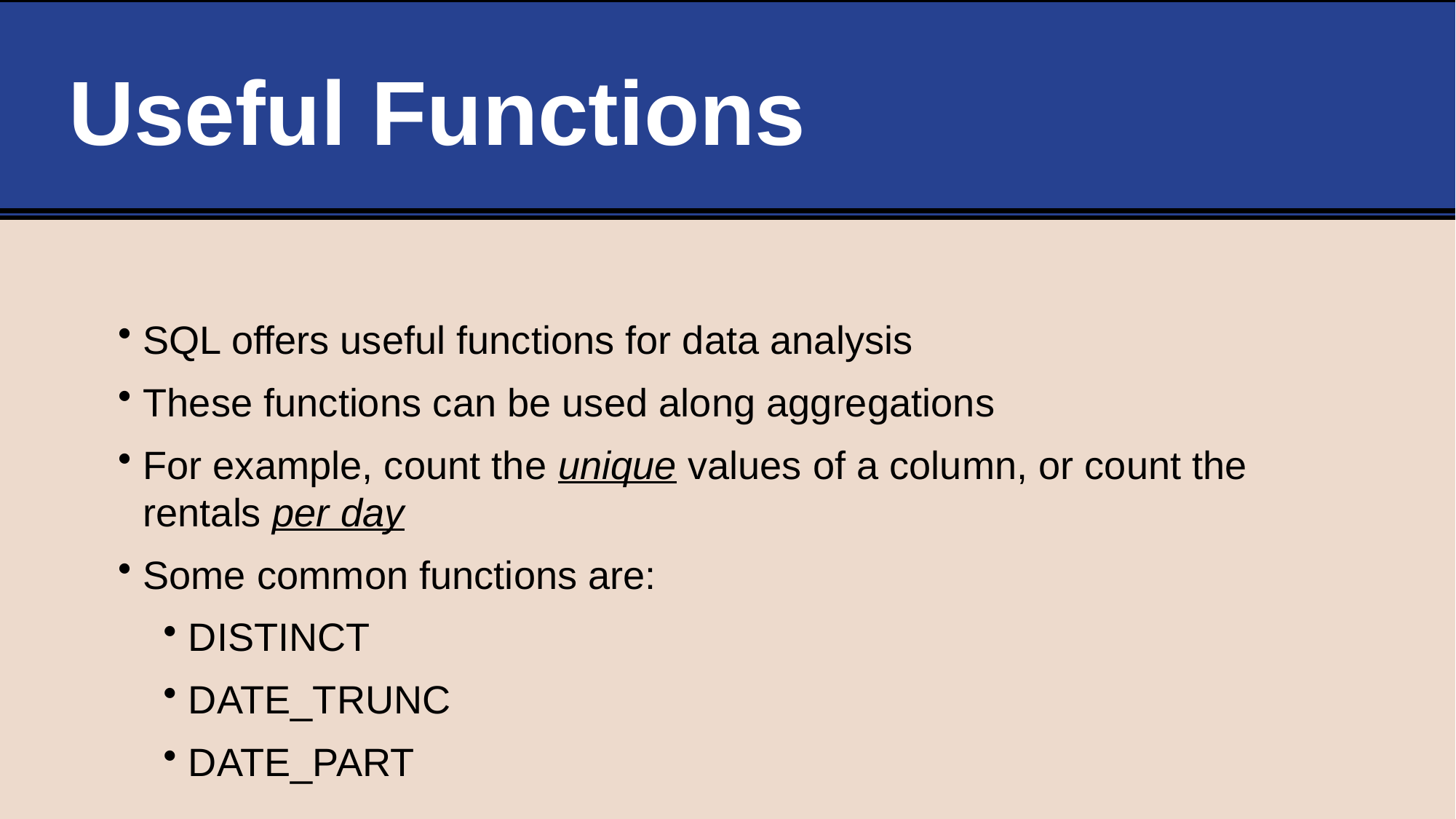

# Useful Functions

SQL offers useful functions for data analysis
These functions can be used along aggregations
For example, count the unique values of a column, or count the rentals per day
Some common functions are:
DISTINCT
DATE_TRUNC
DATE_PART